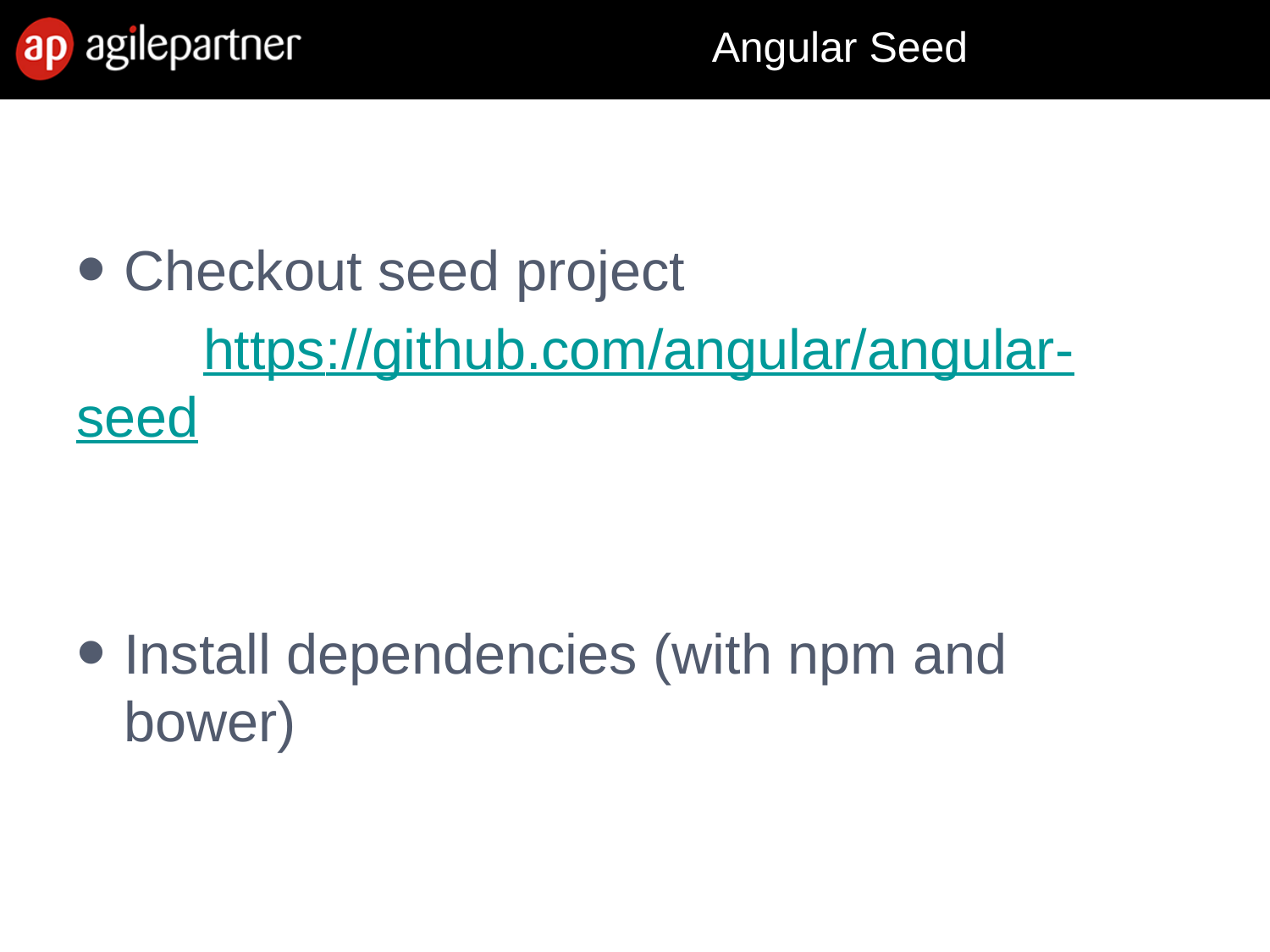

# Angular Seed

Checkout seed project
	https://github.com/angular/angular-seed

Install dependencies (with npm and bower)